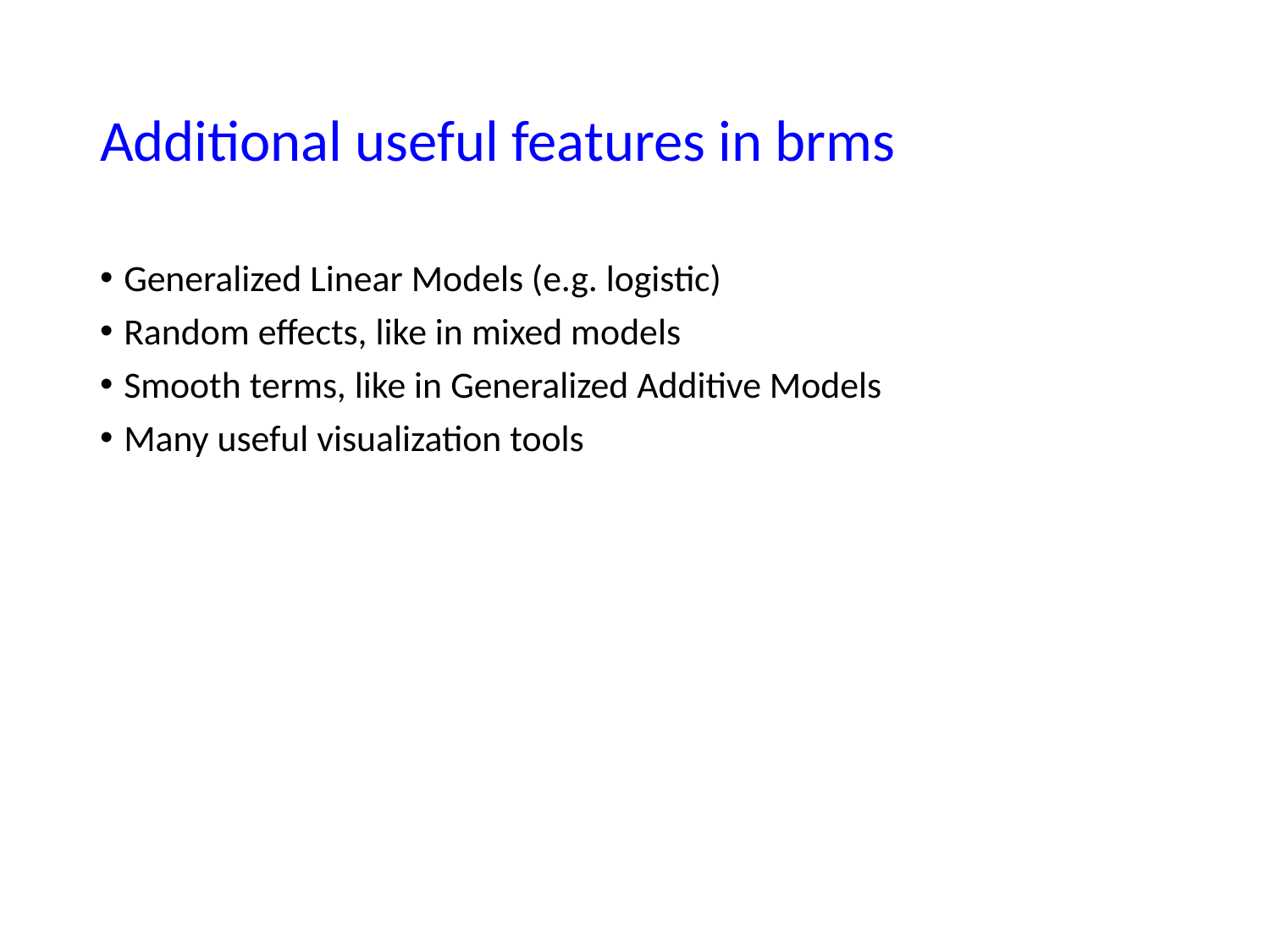

# Additional useful features in brms
Generalized Linear Models (e.g. logistic)
Random effects, like in mixed models
Smooth terms, like in Generalized Additive Models
Many useful visualization tools